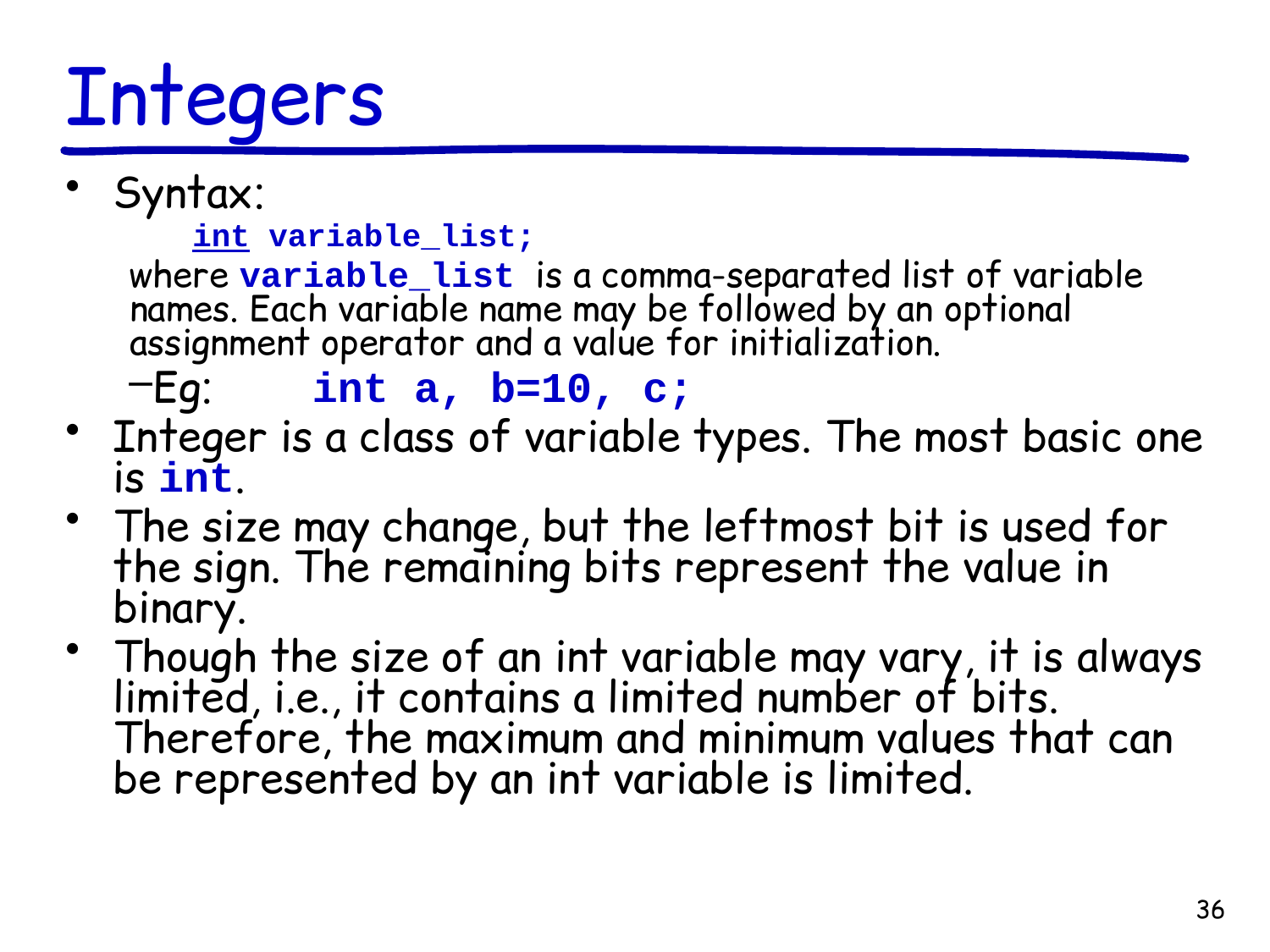

# Integers
Syntax:
int variable_list;
where variable_list is a comma-separated list of variable names. Each variable name may be followed by an optional assignment operator and a value for initialization.
Eg:	int a, b=10, c;
Integer is a class of variable types. The most basic one is int.
The size may change, but the leftmost bit is used for the sign. The remaining bits represent the value in binary.
Though the size of an int variable may vary, it is always limited, i.e., it contains a limited number of bits. Therefore, the maximum and minimum values that can be represented by an int variable is limited.
36